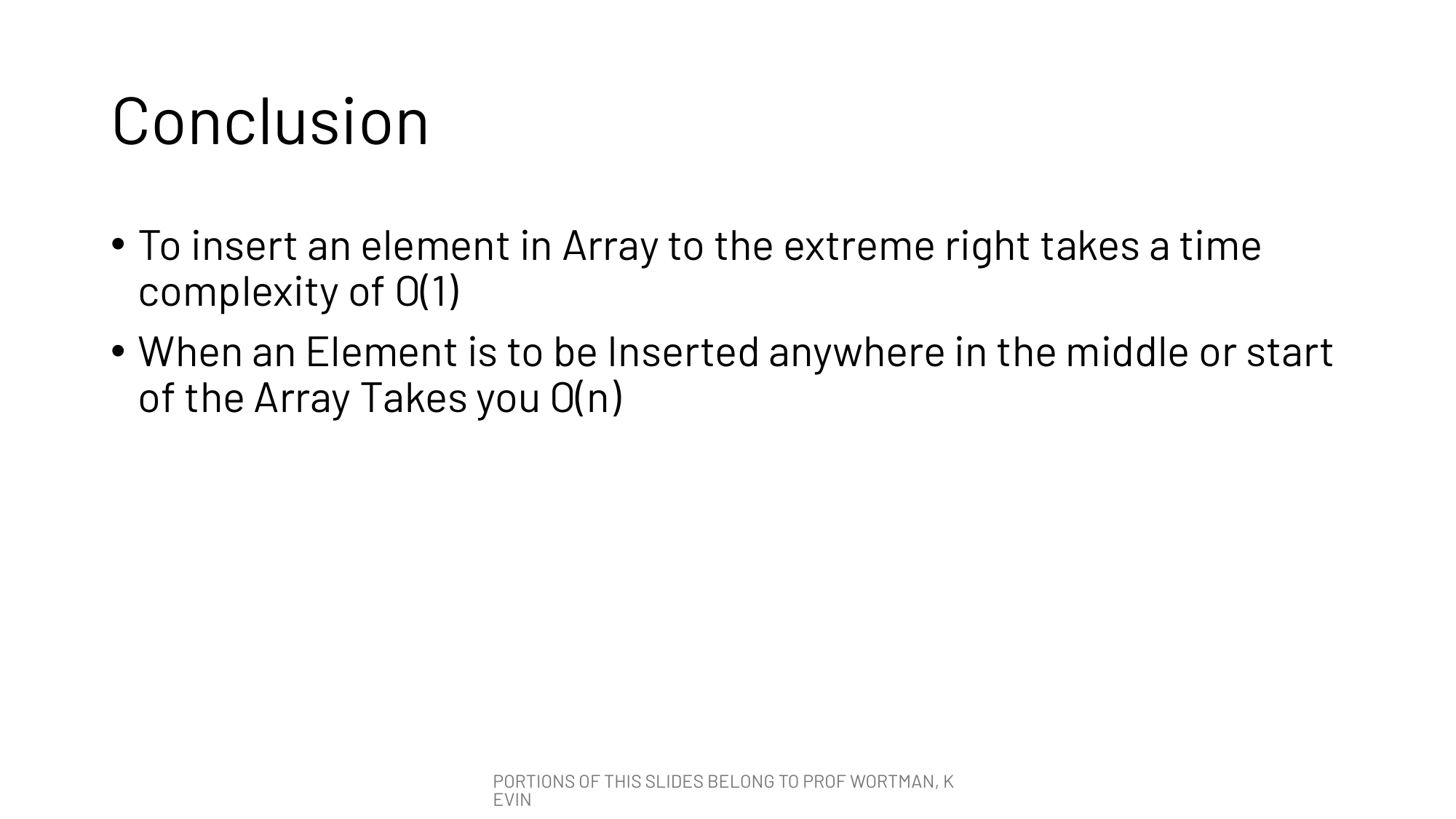

# Conclusion
To insert an element in Array to the extreme right takes a time complexity of O(1)
When an Element is to be Inserted anywhere in the middle or start of the Array Takes you O(n)
PORTIONS OF THIS SLIDES BELONG TO PROF WORTMAN, KEVIN